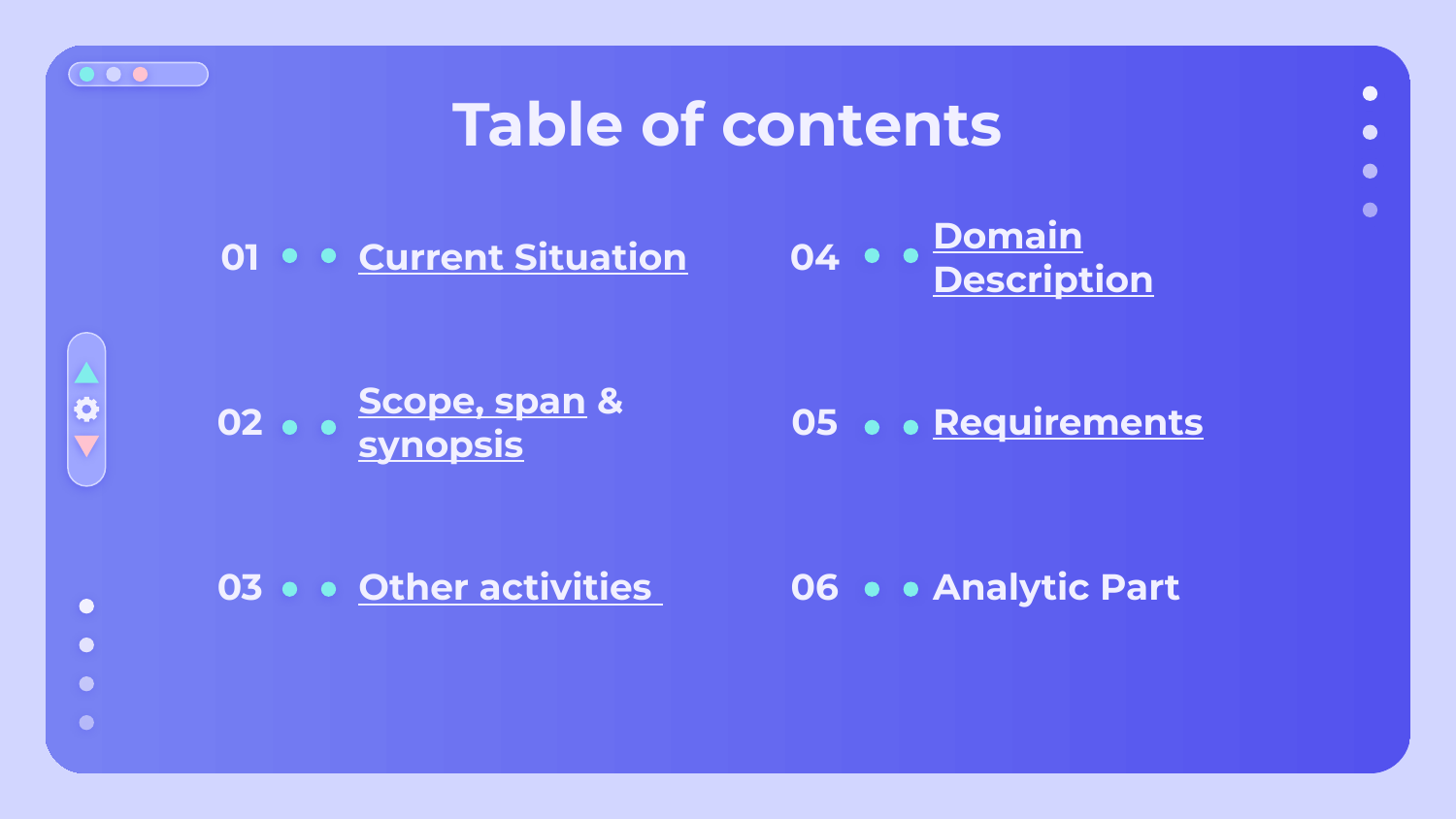

# Table of contents
01
Current Situation
04
Domain Description

02
Scope, span & synopsis
05
Requirements

03
Other activities
06
Analytic Part